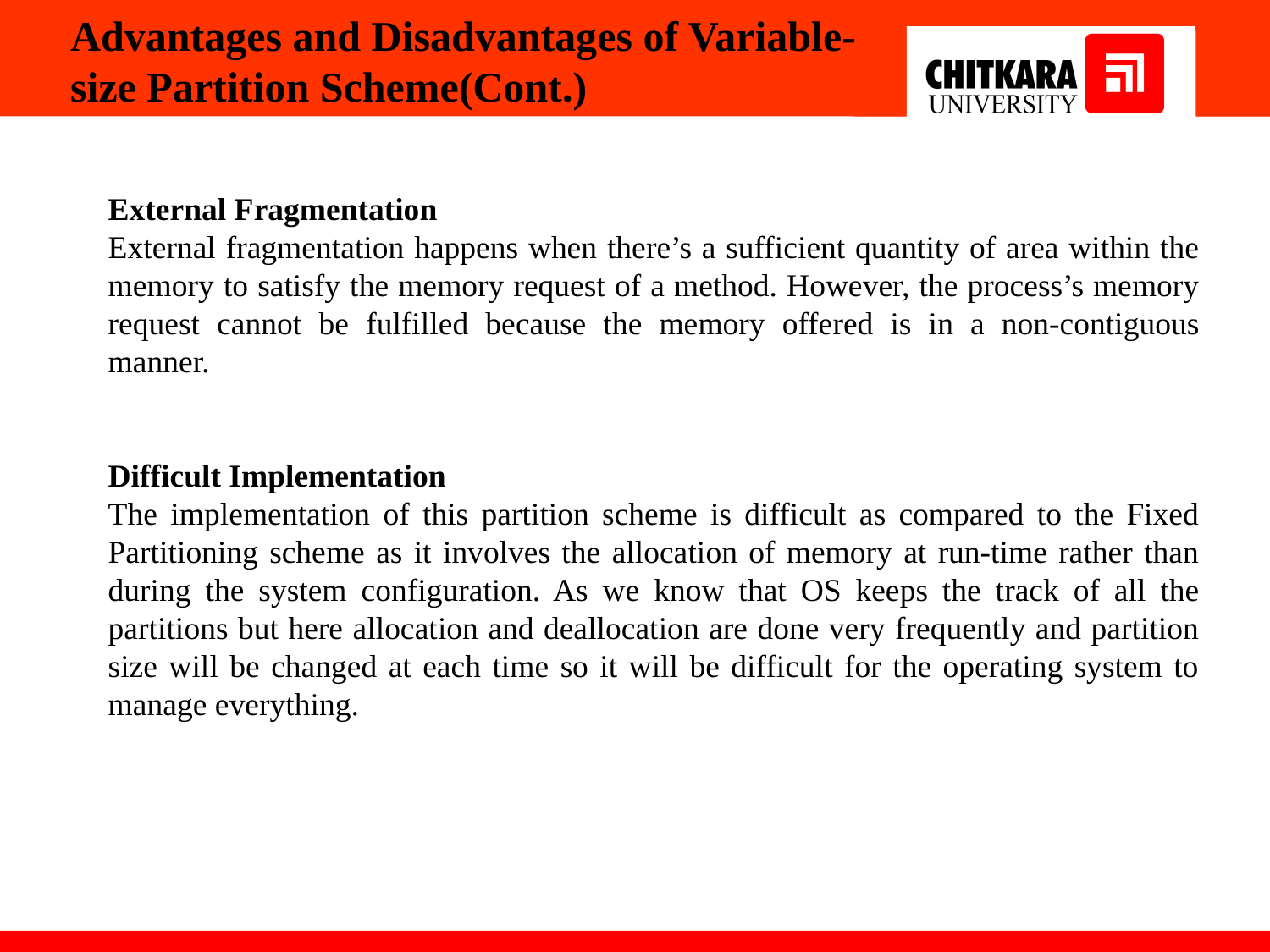

Advantages and Disadvantages of Variable-size Partition Scheme(Cont.)
External Fragmentation
External fragmentation happens when there’s a sufficient quantity of area within the memory to satisfy the memory request of a method. However, the process’s memory request cannot be fulfilled because the memory offered is in a non-contiguous manner.

Difficult Implementation
The implementation of this partition scheme is difficult as compared to the Fixed Partitioning scheme as it involves the allocation of memory at run-time rather than during the system configuration. As we know that OS keeps the track of all the partitions but here allocation and deallocation are done very frequently and partition size will be changed at each time so it will be difficult for the operating system to manage everything.